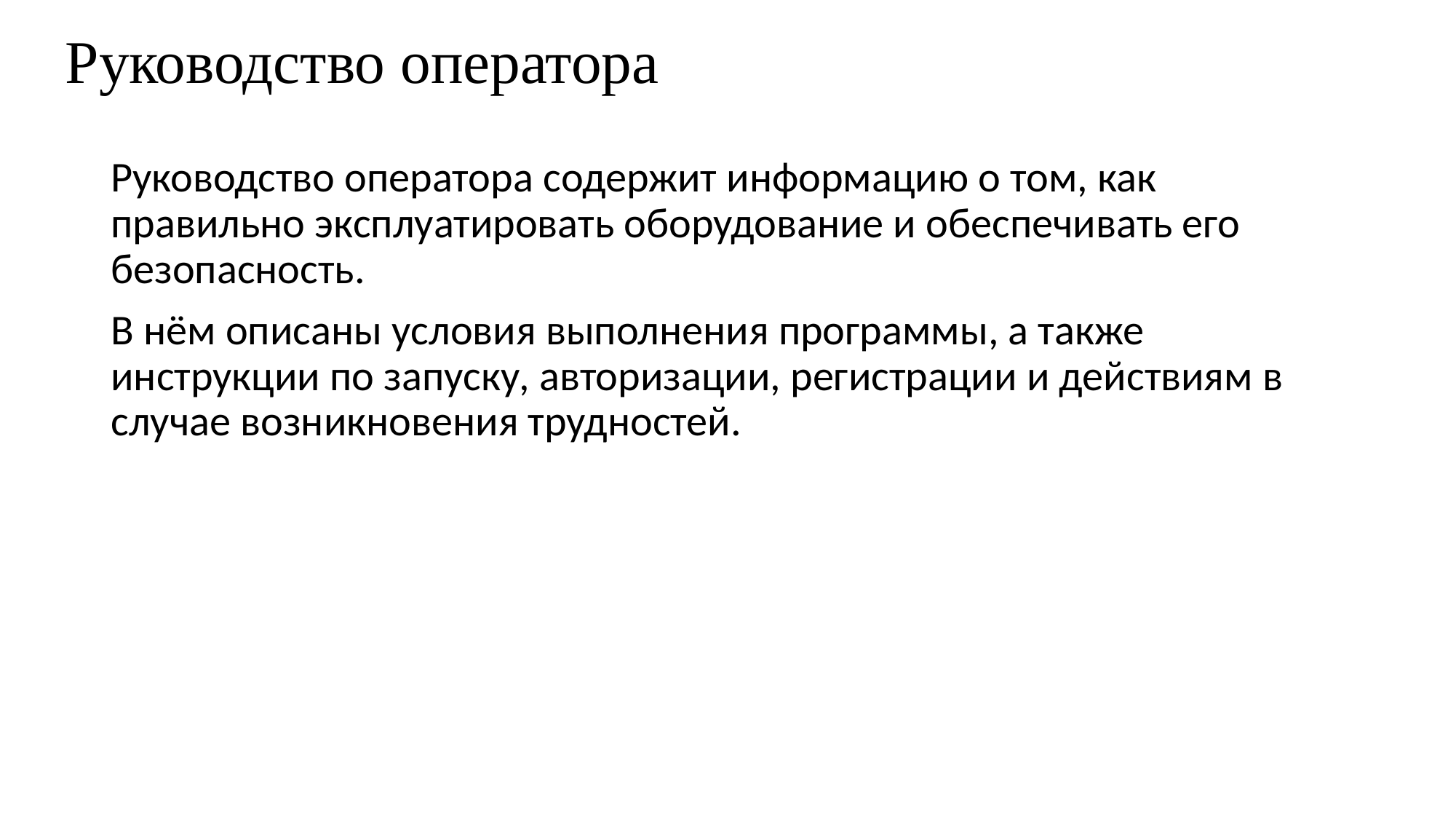

Руководство оператора
Руководство оператора содержит информацию о том, как правильно эксплуатировать оборудование и обеспечивать его безопасность.
В нём описаны условия выполнения программы, а также инструкции по запуску, авторизации, регистрации и действиям в случае возникновения трудностей.